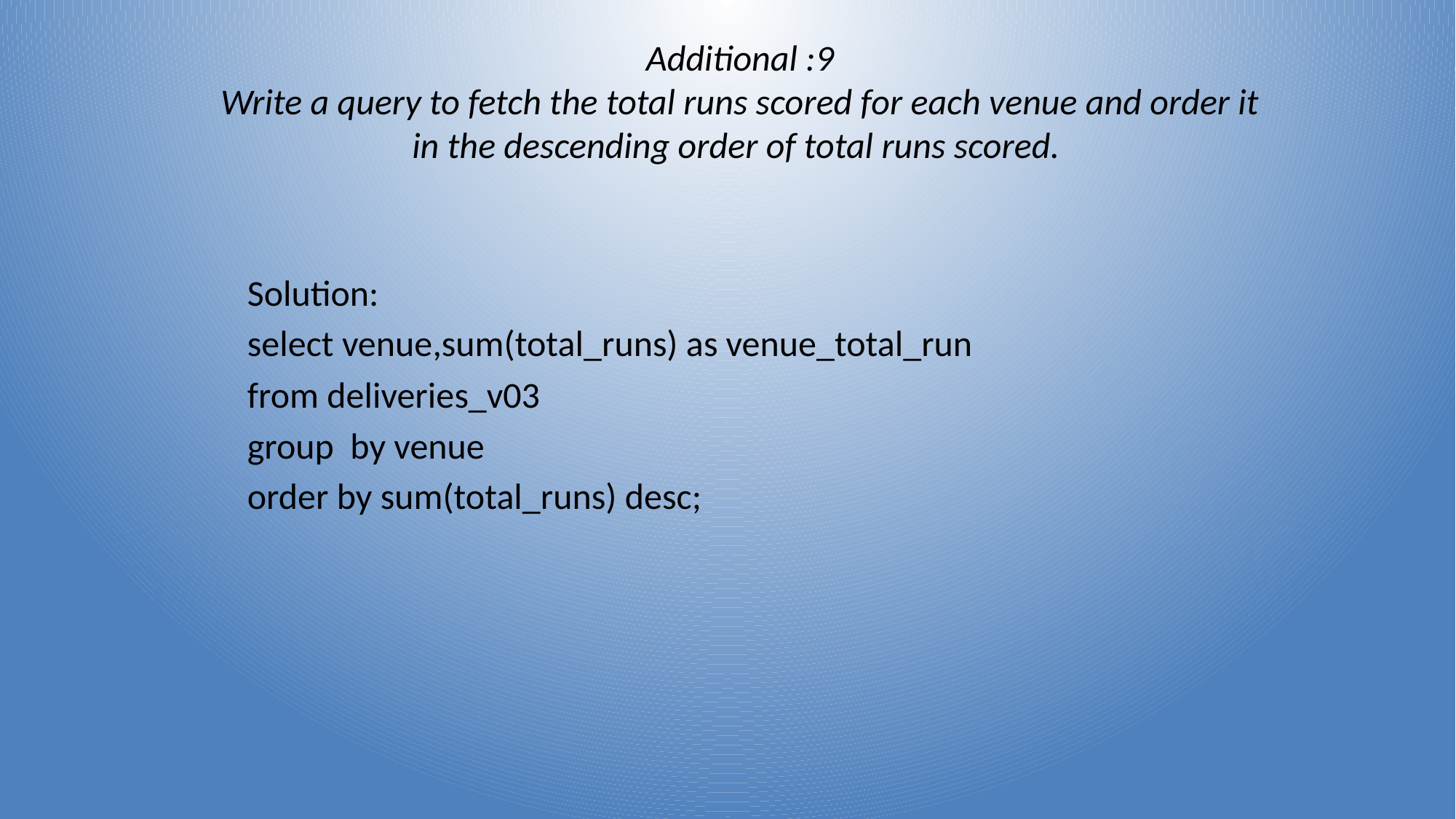

# Additional :9 Write a query to fetch the total runs scored for each venue and order it in the descending order of total runs scored.
Solution:
select venue,sum(total_runs) as venue_total_run
from deliveries_v03
group  by venue
order by sum(total_runs) desc;